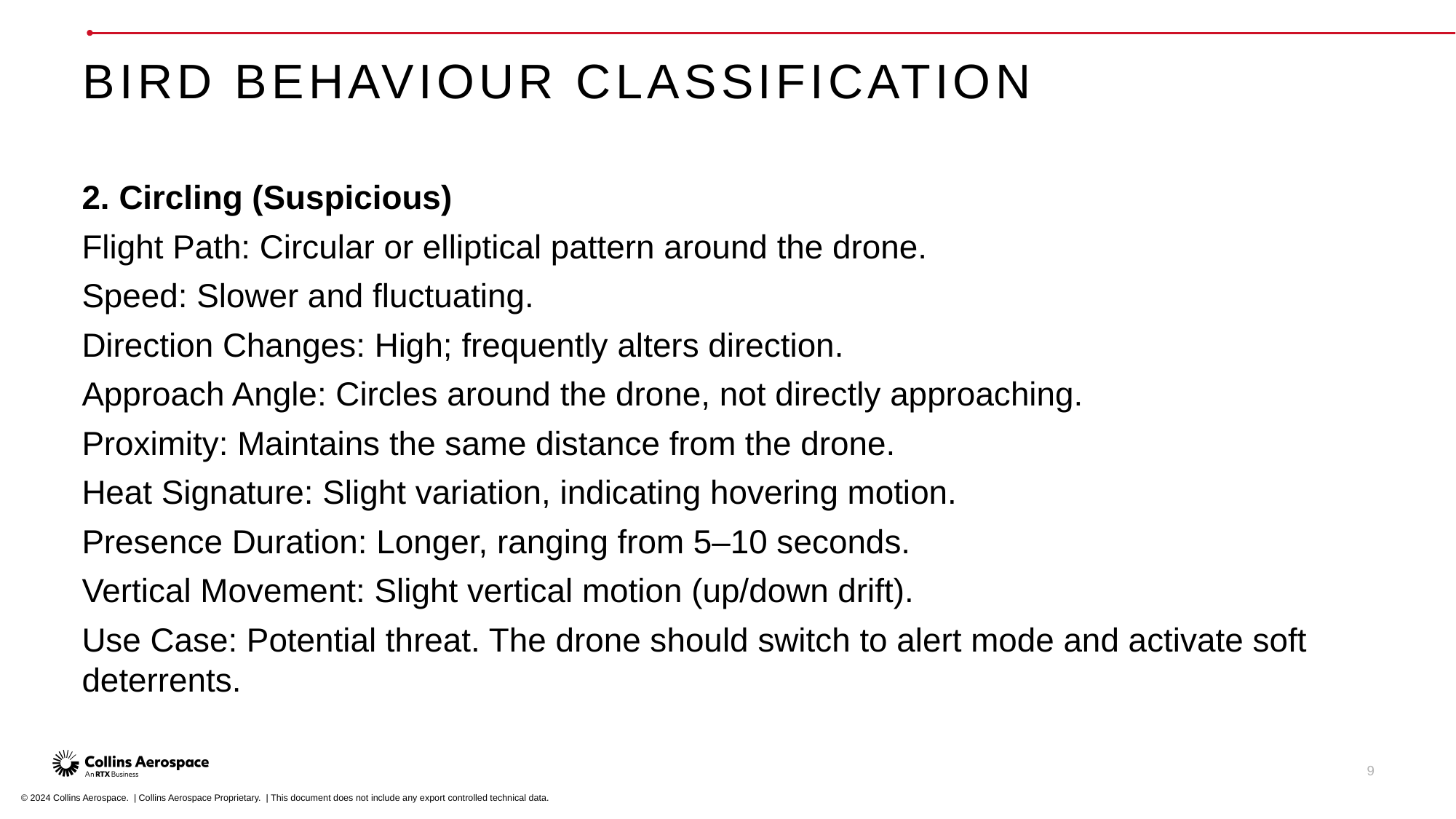

# Bird Behaviour Classification
2. Circling (Suspicious)
Flight Path: Circular or elliptical pattern around the drone.
Speed: Slower and fluctuating.
Direction Changes: High; frequently alters direction.
Approach Angle: Circles around the drone, not directly approaching.
Proximity: Maintains the same distance from the drone.
Heat Signature: Slight variation, indicating hovering motion.
Presence Duration: Longer, ranging from 5–10 seconds.
Vertical Movement: Slight vertical motion (up/down drift).
Use Case: Potential threat. The drone should switch to alert mode and activate soft deterrents.
9
© 2024 Collins Aerospace.  | Collins Aerospace Proprietary.  | This document does not include any export controlled technical data.